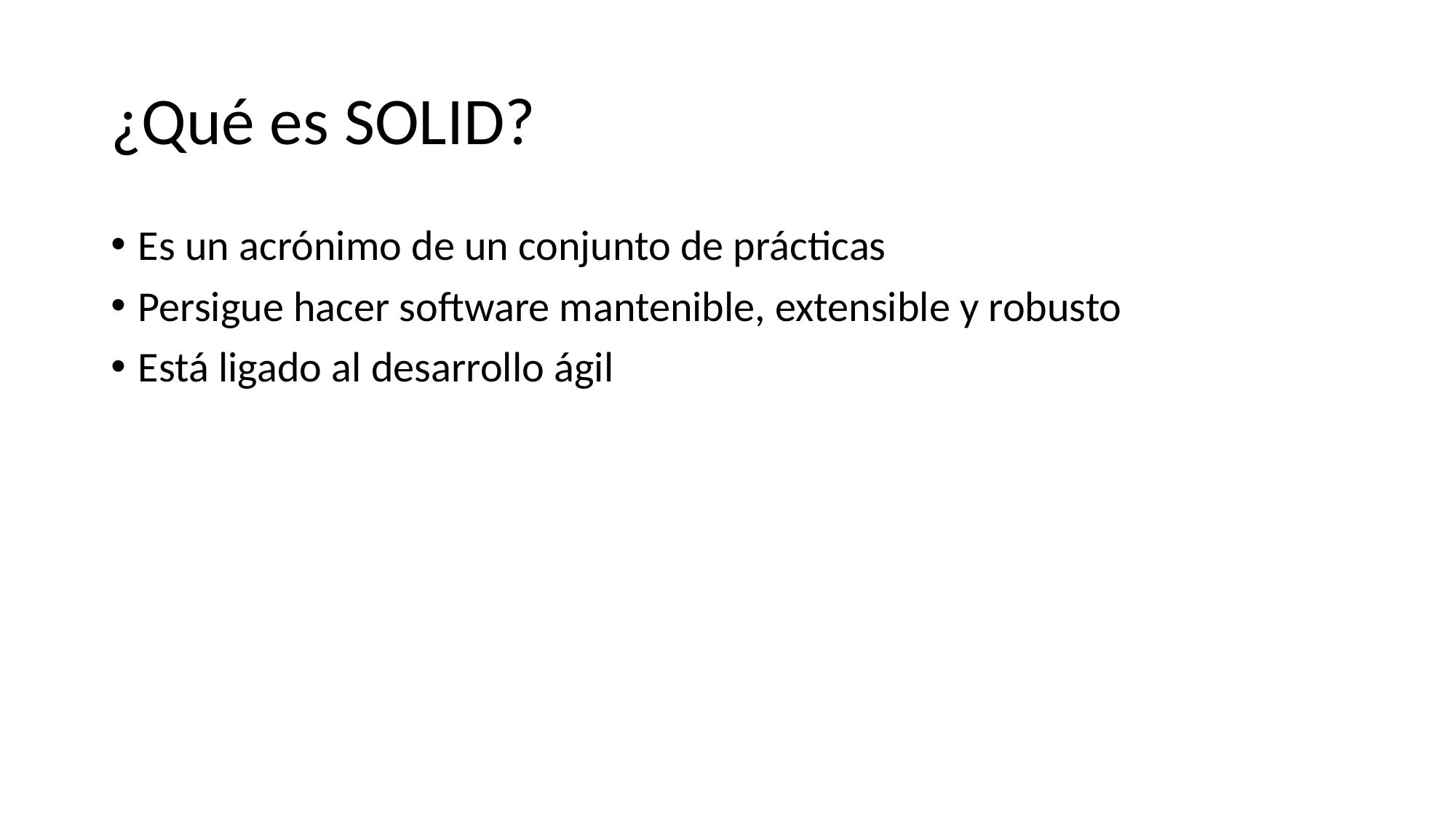

# ¿Qué es SOLID?
Es un acrónimo de un conjunto de prácticas
Persigue hacer software mantenible, extensible y robusto
Está ligado al desarrollo ágil